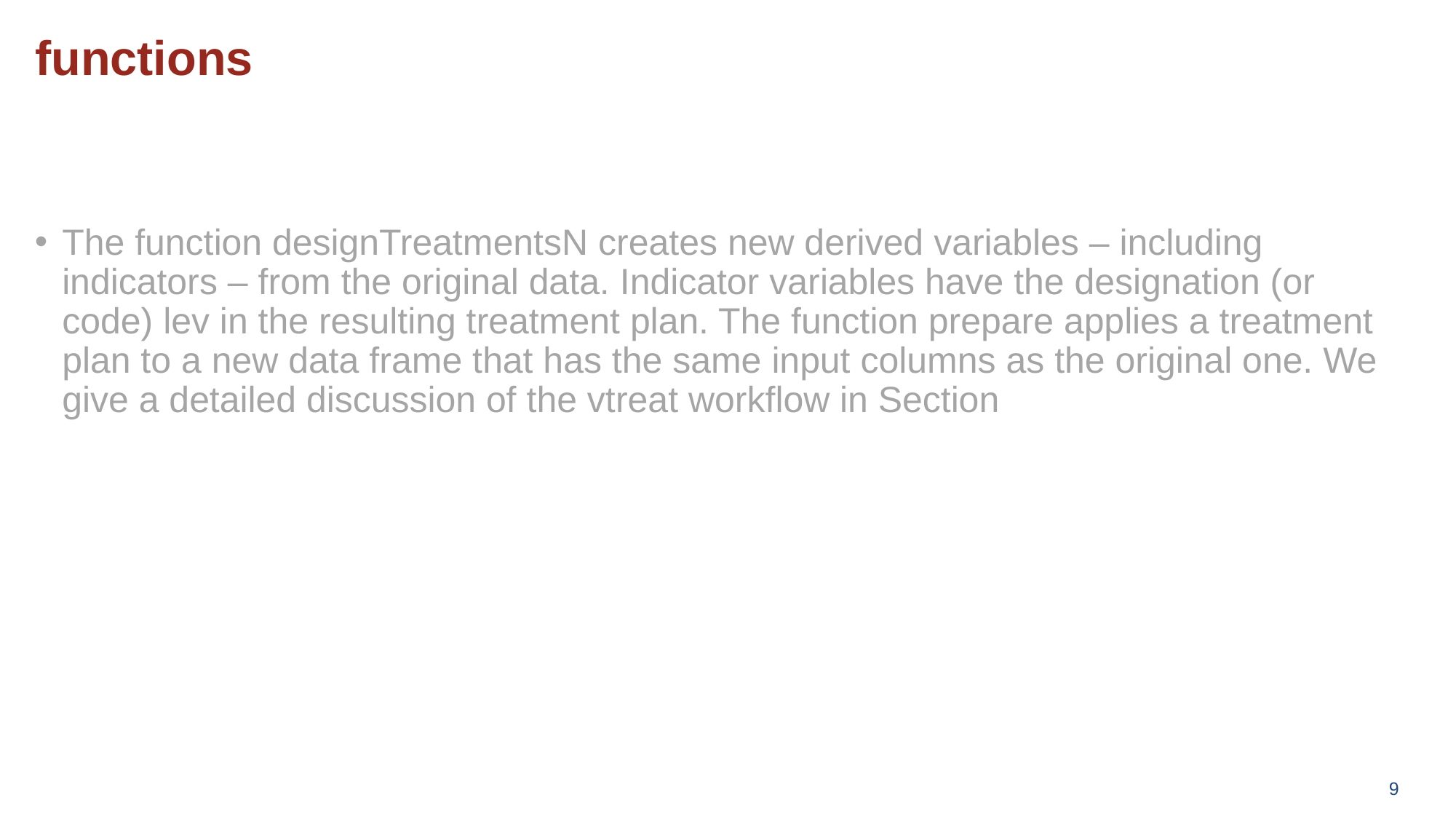

functions

The function designTreatmentsN creates new derived variables – including indicators – from the original data. Indicator variables have the designation (or code) lev in the resulting treatment plan. The function prepare applies a treatment plan to a new data frame that has the same input columns as the original one. We give a detailed discussion of the vtreat workflow in Section
9